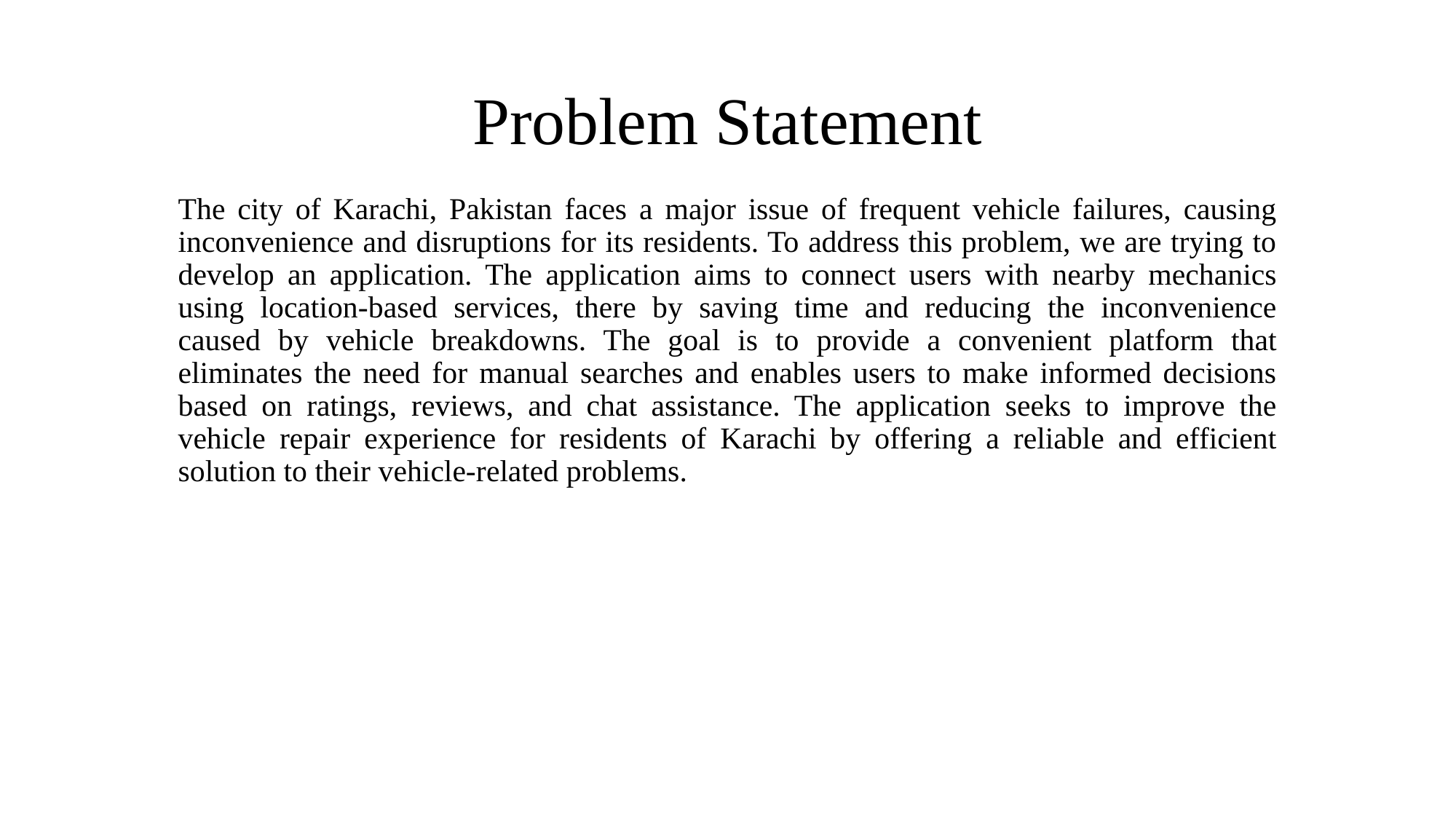

# Problem Statement
The city of Karachi, Pakistan faces a major issue of frequent vehicle failures, causing inconvenience and disruptions for its residents. To address this problem, we are trying to develop an application. The application aims to connect users with nearby mechanics using location-based services, there by saving time and reducing the inconvenience caused by vehicle breakdowns. The goal is to provide a convenient platform that eliminates the need for manual searches and enables users to make informed decisions based on ratings, reviews, and chat assistance. The application seeks to improve the vehicle repair experience for residents of Karachi by offering a reliable and efficient solution to their vehicle-related problems.